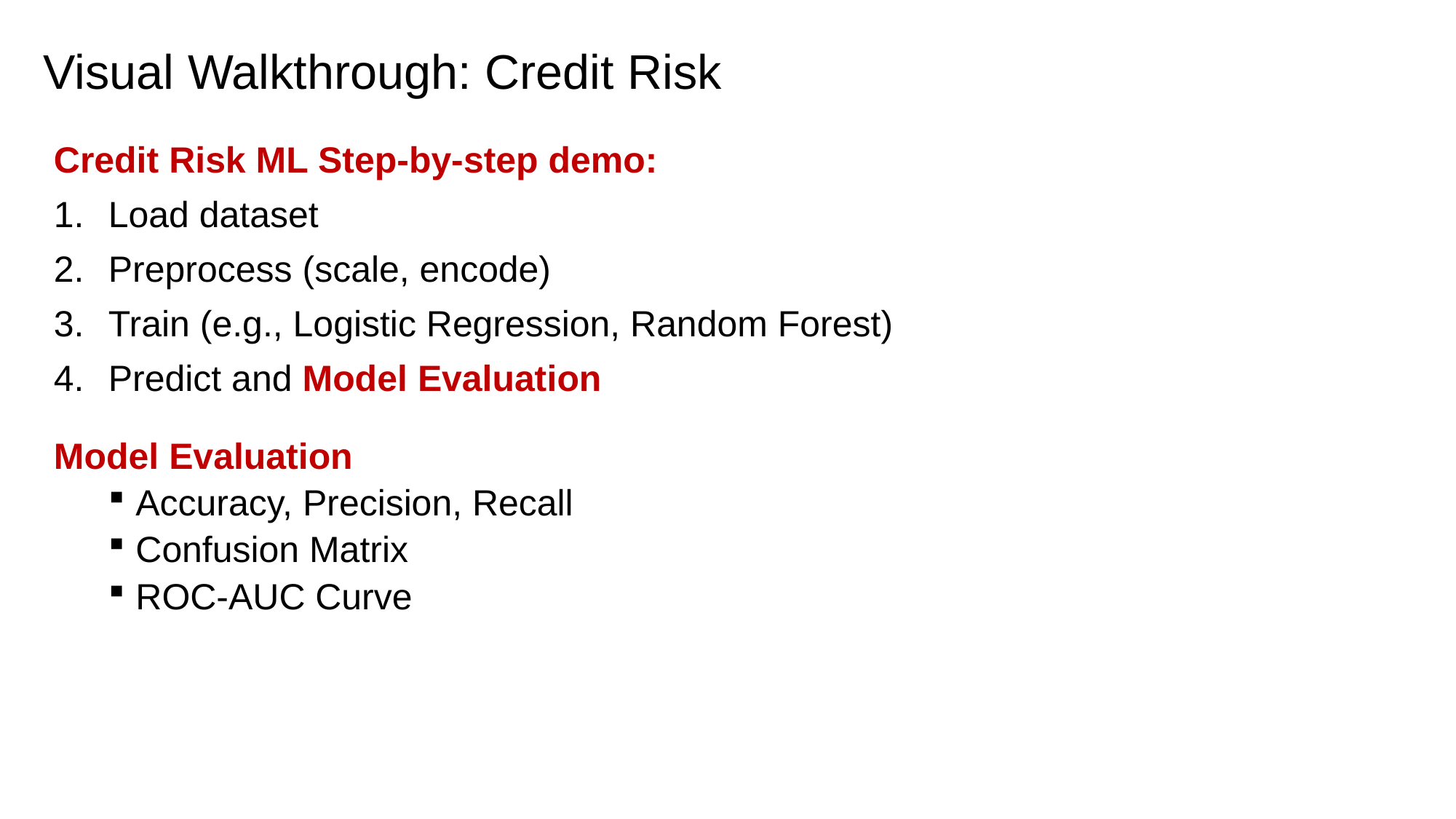

# Visual Walkthrough: Credit Risk
Credit Risk ML Step-by-step demo:
Load dataset
Preprocess (scale, encode)
Train (e.g., Logistic Regression, Random Forest)
Predict and Model Evaluation

Model Evaluation
Accuracy, Precision, Recall
Confusion Matrix
ROC-AUC Curve